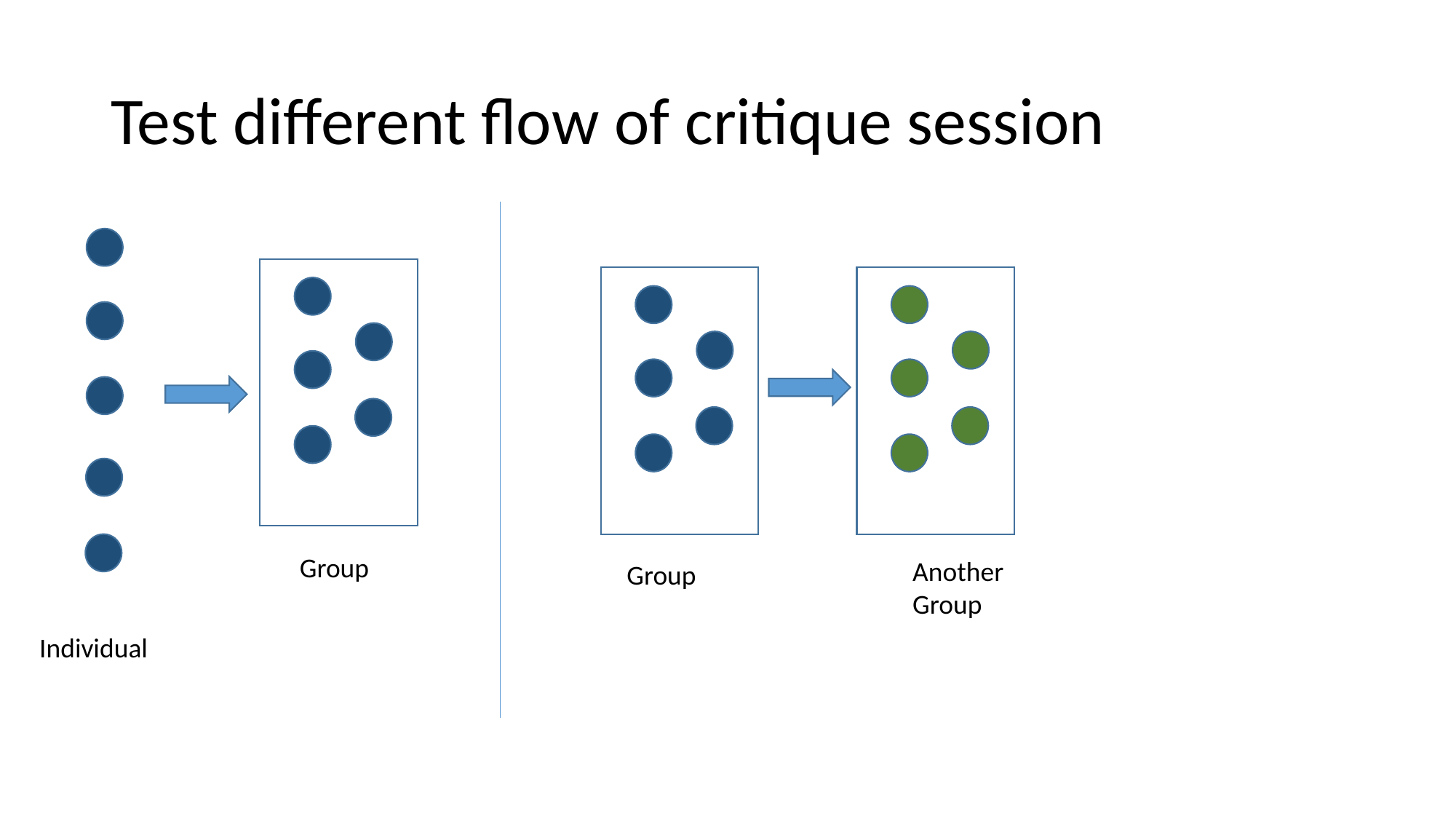

# Test different flow of critique session

Group
Another Group
Group
Individual